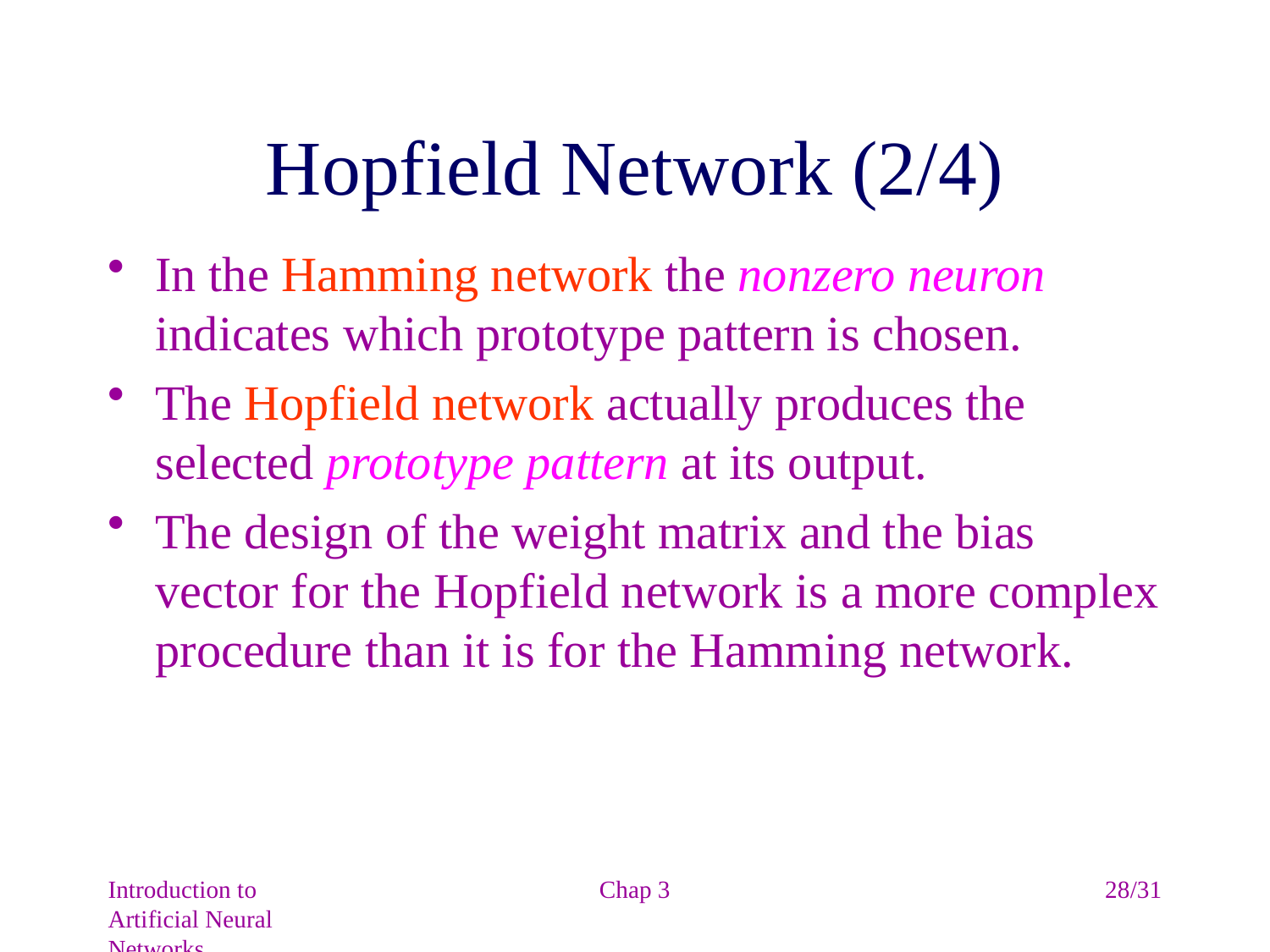

# Hopfield Network (2/4)
In the Hamming network the nonzero neuron indicates which prototype pattern is chosen.
The Hopfield network actually produces the selected prototype pattern at its output.
The design of the weight matrix and the bias vector for the Hopfield network is a more complex procedure than it is for the Hamming network.
Introduction to Artificial Neural Networks
Chap 3
28/31